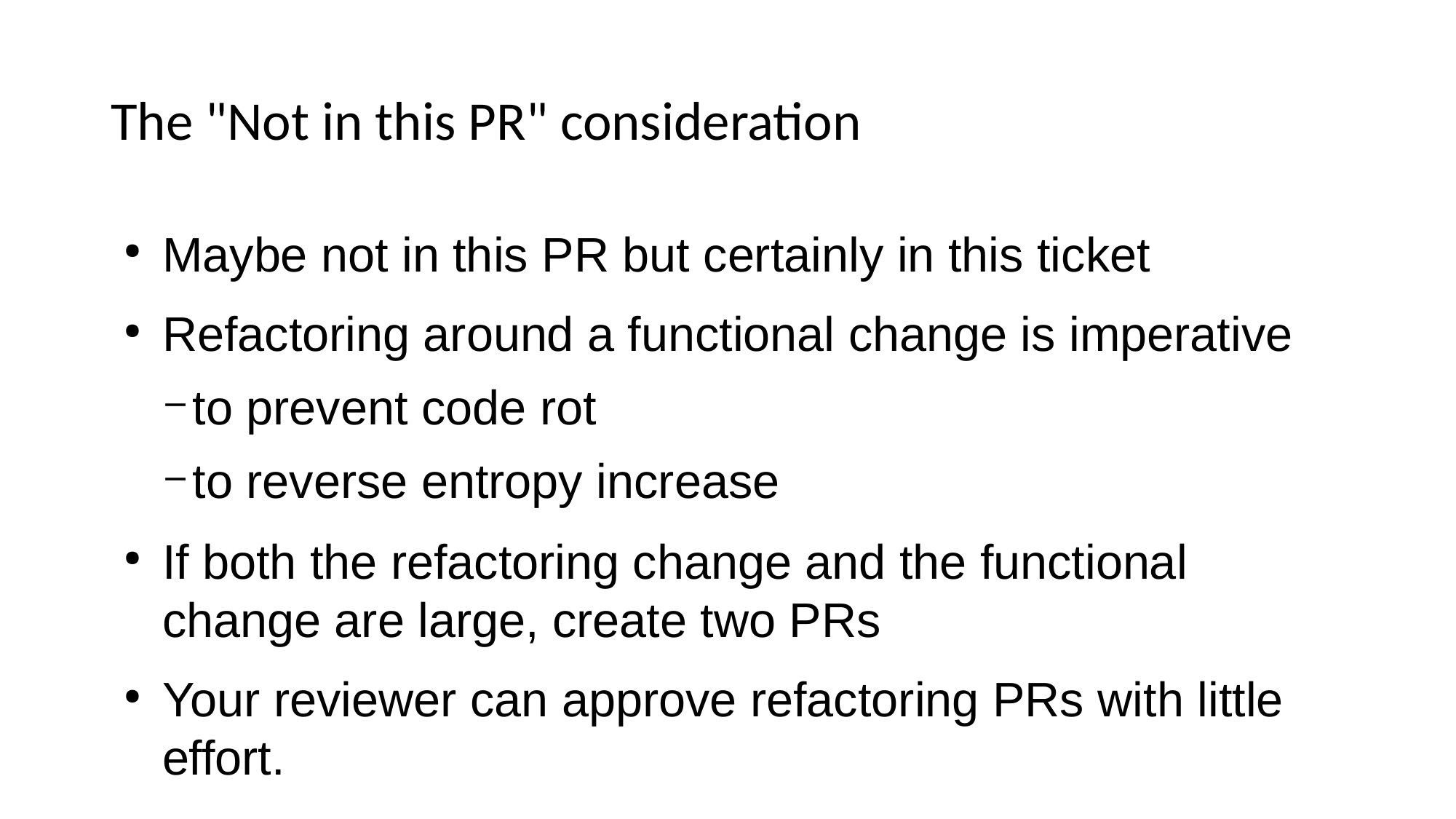

The "Not in this PR" consideration
Maybe not in this PR but certainly in this ticket
Refactoring around a functional change is imperative
to prevent code rot
to reverse entropy increase
If both the refactoring change and the functional change are large, create two PRs
Your reviewer can approve refactoring PRs with little effort.